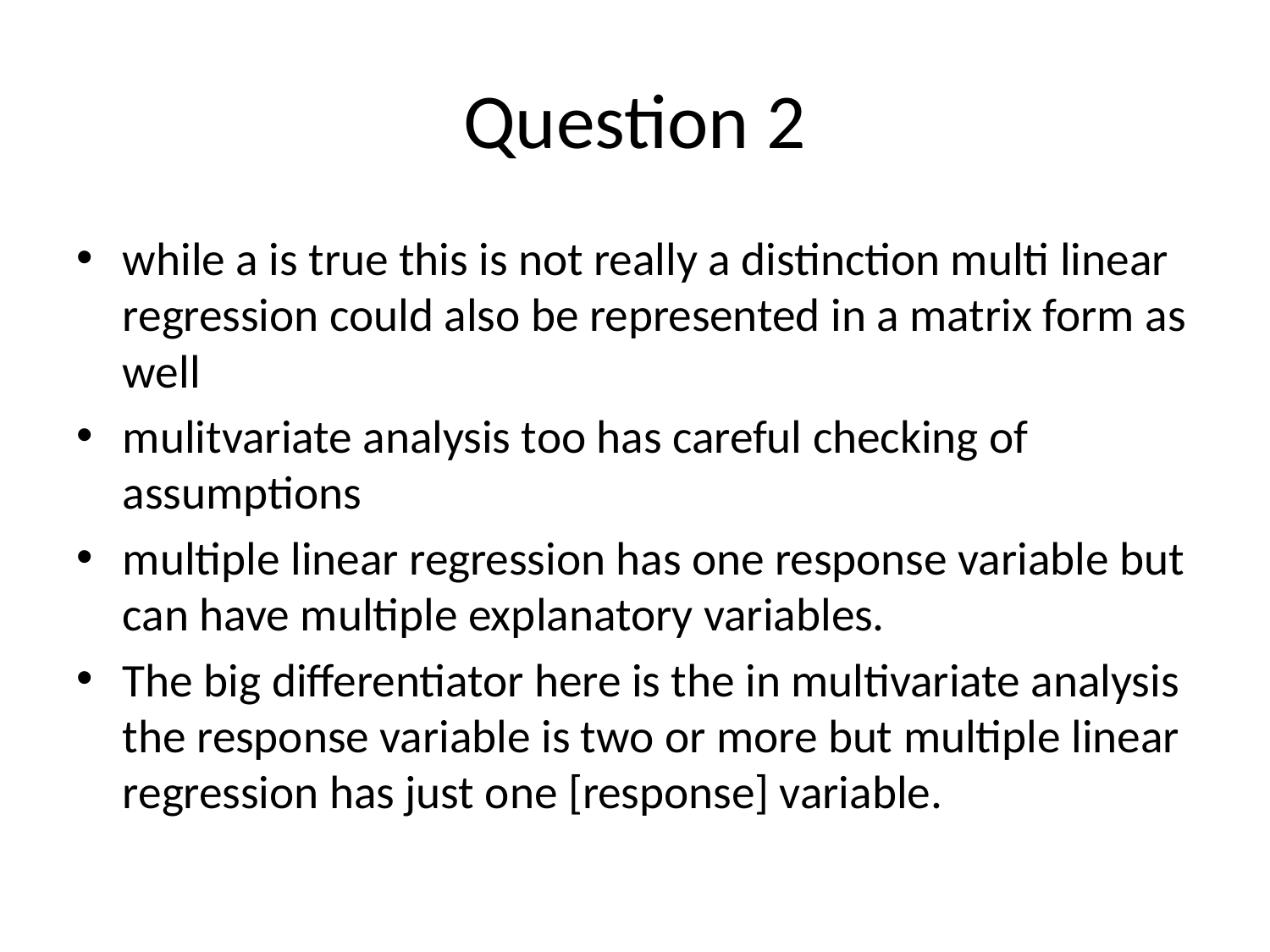

# Question 2
while a is true this is not really a distinction multi linear regression could also be represented in a matrix form as well
mulitvariate analysis too has careful checking of assumptions
multiple linear regression has one response variable but can have multiple explanatory variables.
The big differentiator here is the in multivariate analysis the response variable is two or more but multiple linear regression has just one [response] variable.